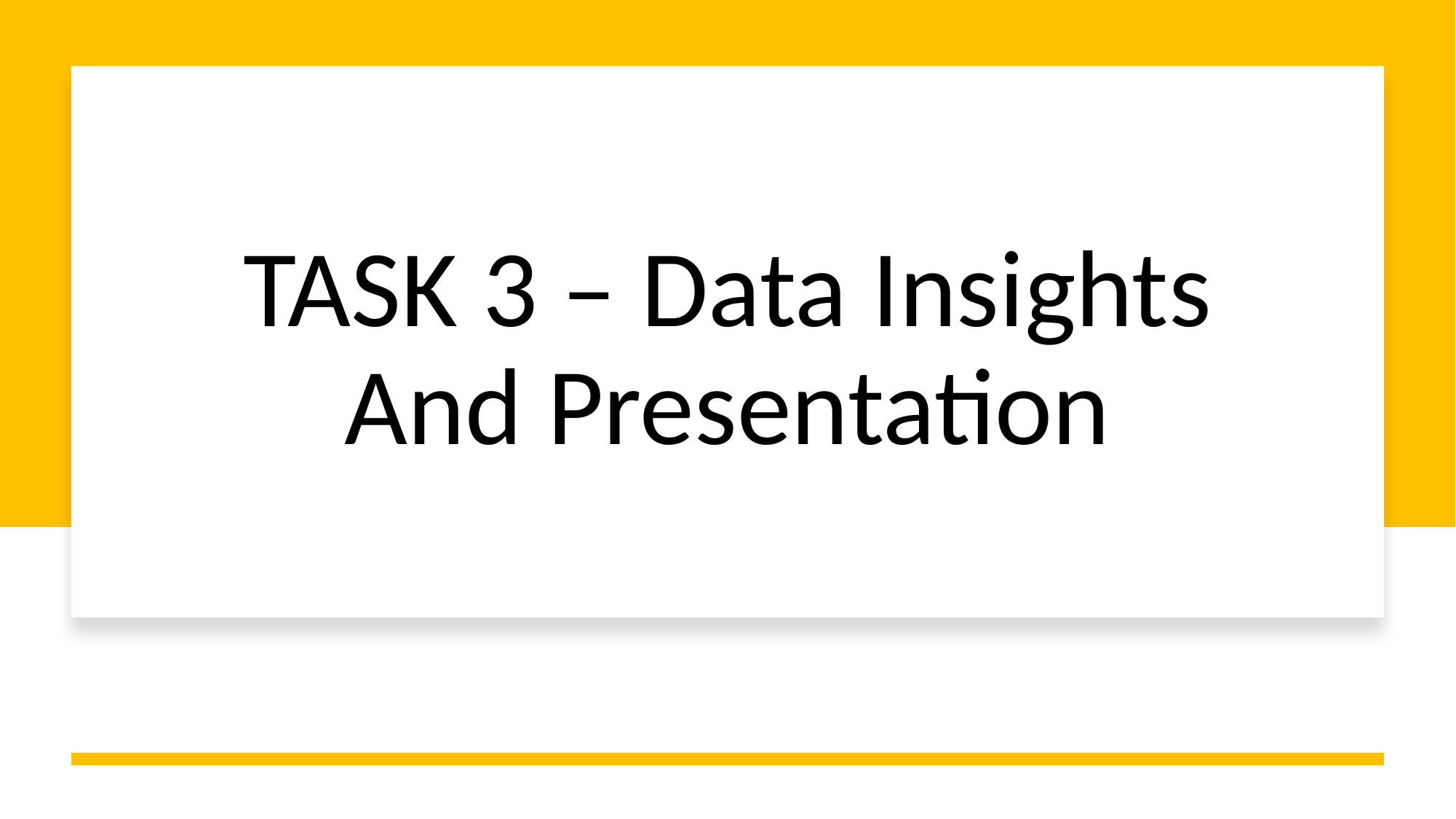

# TASK 3 – Data Insights
And Presentation